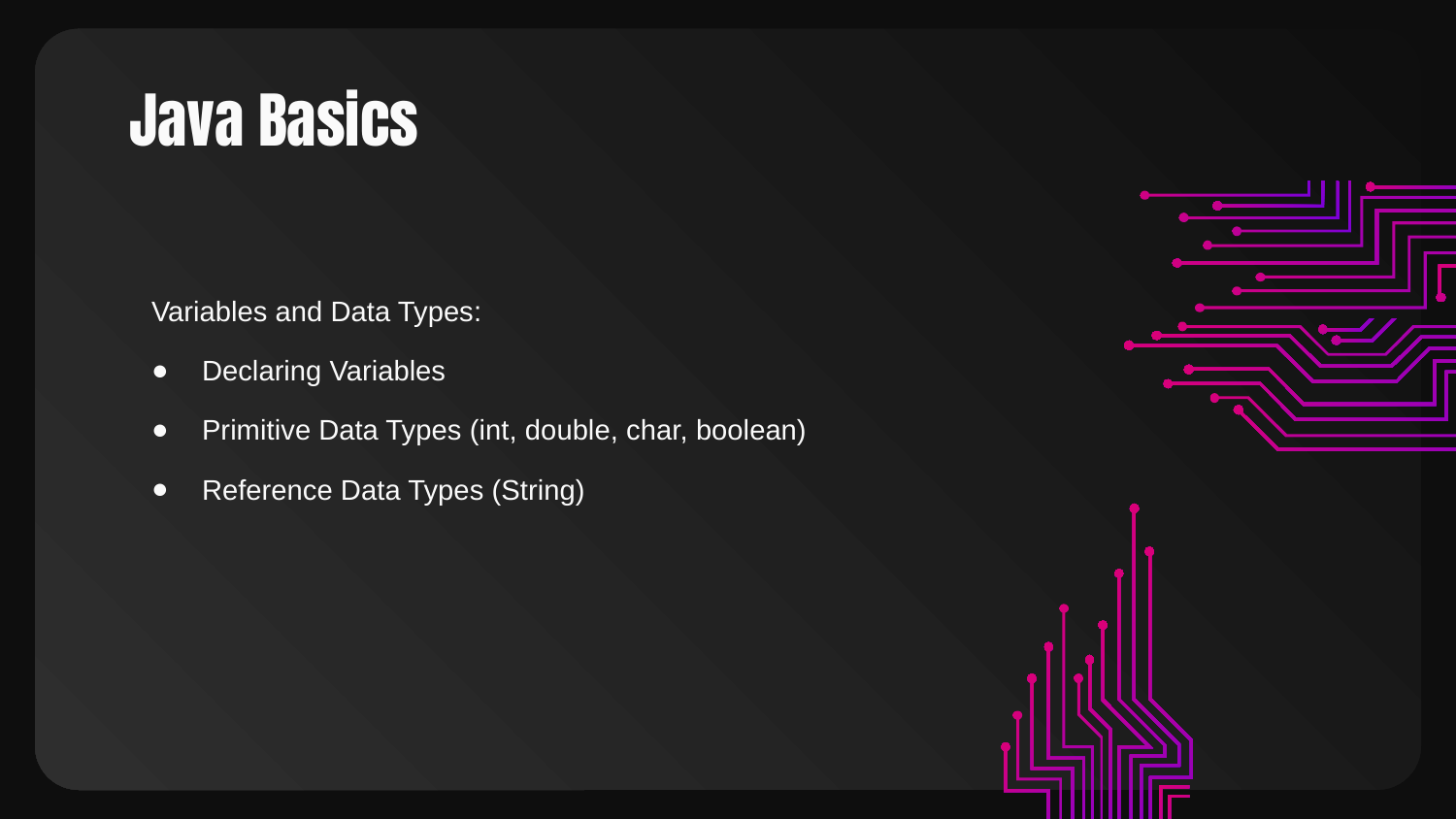

# Java Basics
Variables and Data Types:
Declaring Variables
Primitive Data Types (int, double, char, boolean)
Reference Data Types (String)